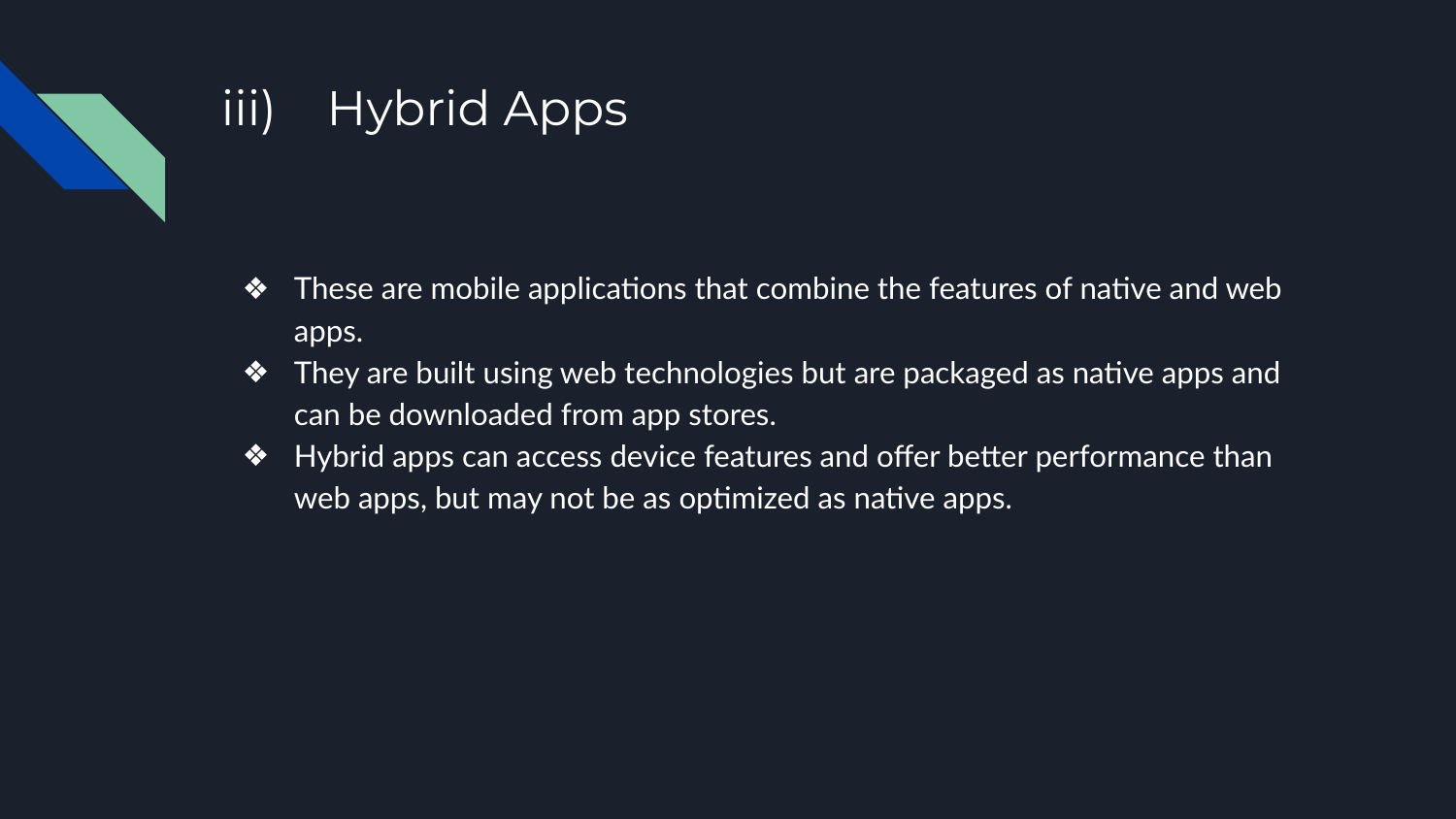

# iii)    Hybrid Apps
These are mobile applications that combine the features of native and web apps.
They are built using web technologies but are packaged as native apps and can be downloaded from app stores.
Hybrid apps can access device features and offer better performance than web apps, but may not be as optimized as native apps.